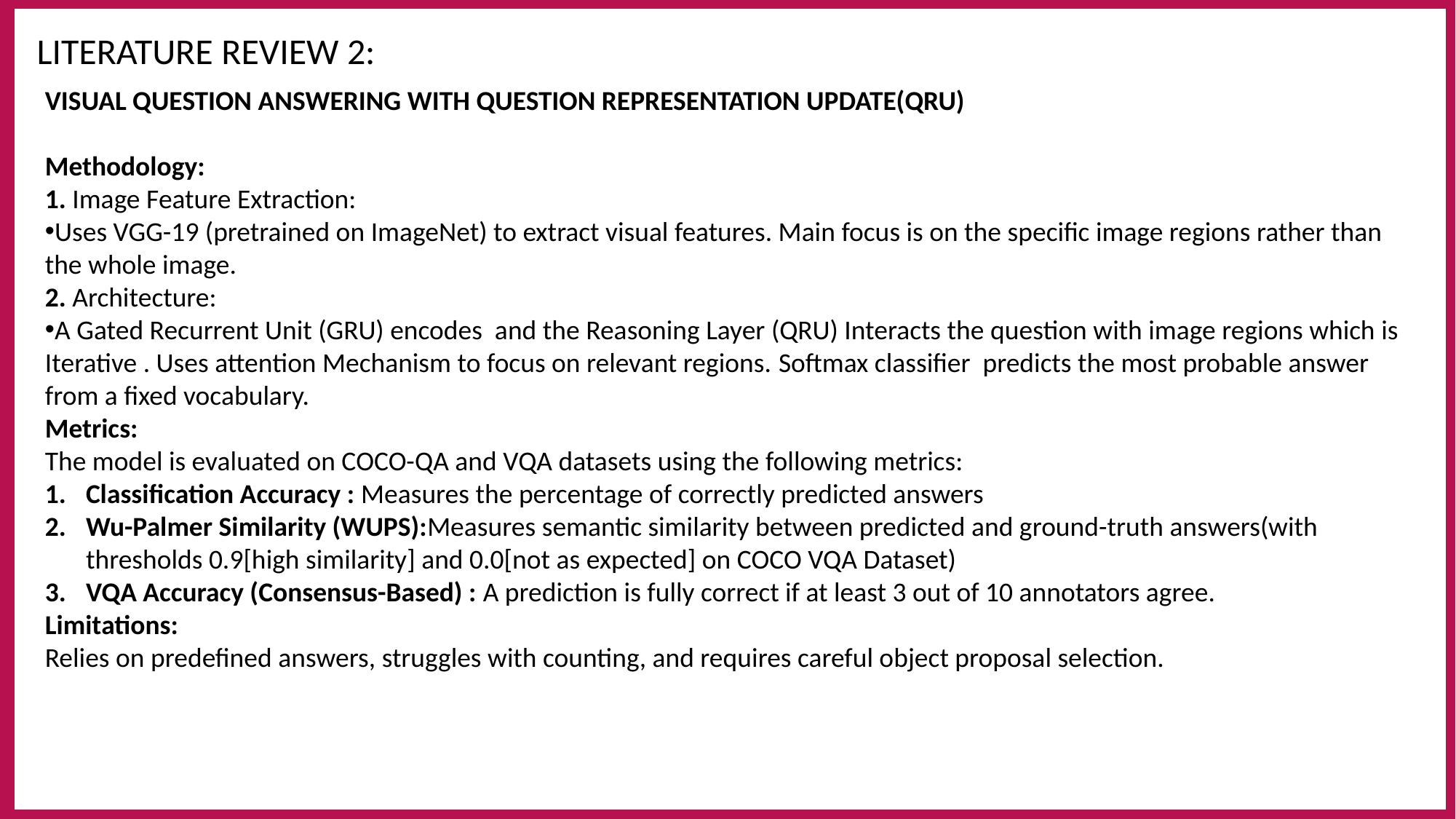

LITERATURE REVIEW 2:
VISUAL QUESTION ANSWERING WITH QUESTION REPRESENTATION UPDATE(QRU)

Methodology:
1. Image Feature Extraction:
Uses VGG-19 (pretrained on ImageNet) to extract visual features. Main focus is on the specific image regions rather than the whole image.
2. Architecture:
A Gated Recurrent Unit (GRU) encodes  and the Reasoning Layer (QRU) Interacts the question with image regions which is Iterative . Uses attention Mechanism to focus on relevant regions. Softmax classifier  predicts the most probable answer from a fixed vocabulary.
Metrics:
The model is evaluated on COCO-QA and VQA datasets using the following metrics:
Classification Accuracy : Measures the percentage of correctly predicted answers
Wu-Palmer Similarity (WUPS):Measures semantic similarity between predicted and ground-truth answers(with thresholds 0.9[high similarity] and 0.0[not as expected] on COCO VQA Dataset)
VQA Accuracy (Consensus-Based) : A prediction is fully correct if at least 3 out of 10 annotators agree.
Limitations:
Relies on predefined answers, struggles with counting, and requires careful object proposal selection.